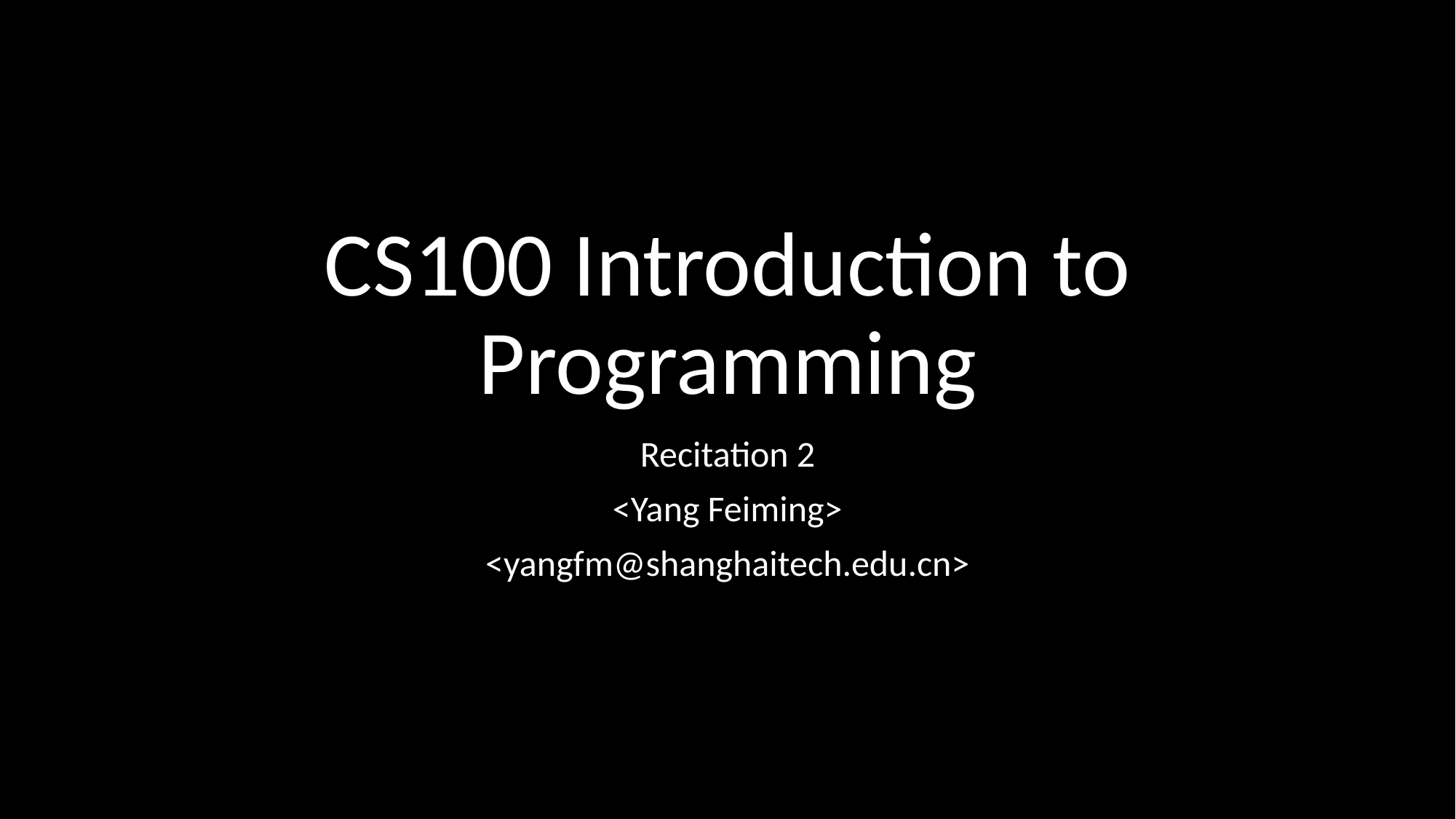

# CS100 Introduction to Programming
Recitation 2
<Yang Feiming>
<yangfm@shanghaitech.edu.cn>